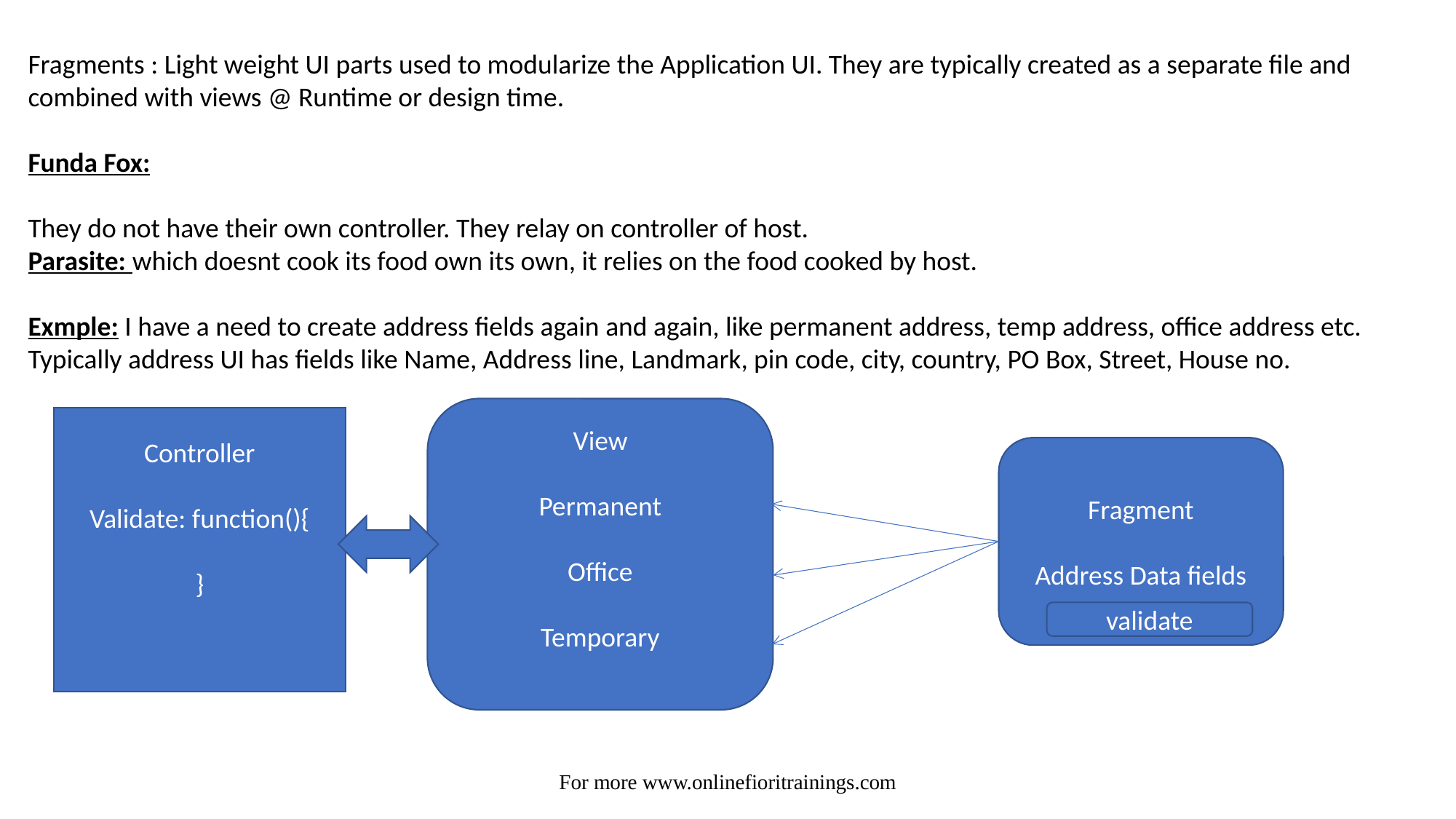

Fragments : Light weight UI parts used to modularize the Application UI. They are typically created as a separate file and combined with views @ Runtime or design time.

Funda Fox:

They do not have their own controller. They relay on controller of host.
Parasite: which doesnt cook its food own its own, it relies on the food cooked by host.

Exmple: I have a need to create address fields again and again, like permanent address, temp address, office address etc.
Typically address UI has fields like Name, Address line, Landmark, pin code, city, country, PO Box, Street, House no.

View

Permanent

Office

Temporary

Controller

Validate: function(){

}

Fragment

Address Data fields

validate
For more www.onlinefioritrainings.com